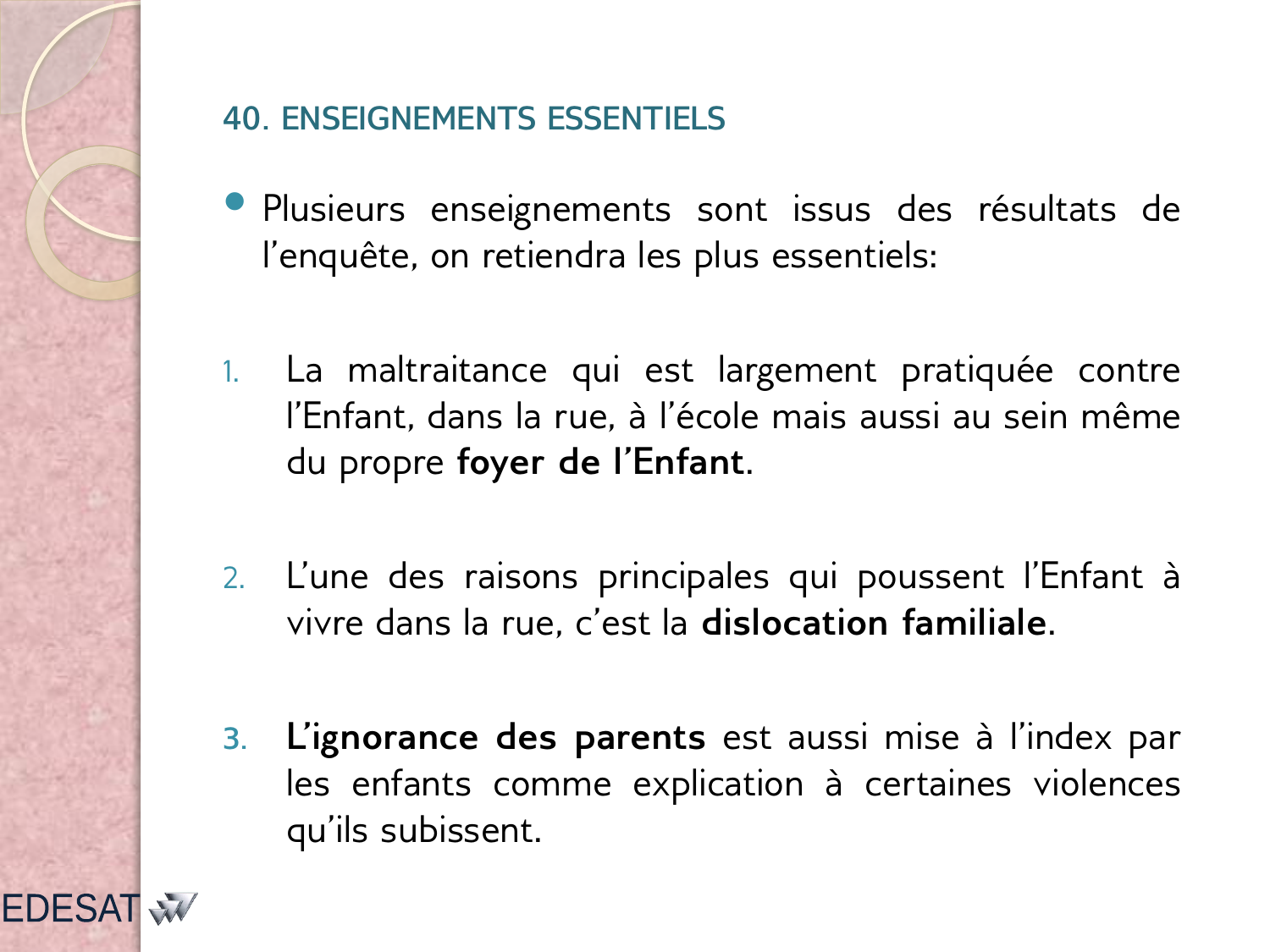

# 40. ENSEIGNEMENTS ESSENTIELS
Plusieurs enseignements sont issus des résultats de l’enquête, on retiendra les plus essentiels:

La maltraitance qui est largement pratiquée contre l’Enfant, dans la rue, à l’école mais aussi au sein même du propre foyer de l’Enfant.

L’une des raisons principales qui poussent l’Enfant à vivre dans la rue, c’est la dislocation familiale.

L’ignorance des parents est aussi mise à l’index par les enfants comme explication à certaines violences qu’ils subissent.